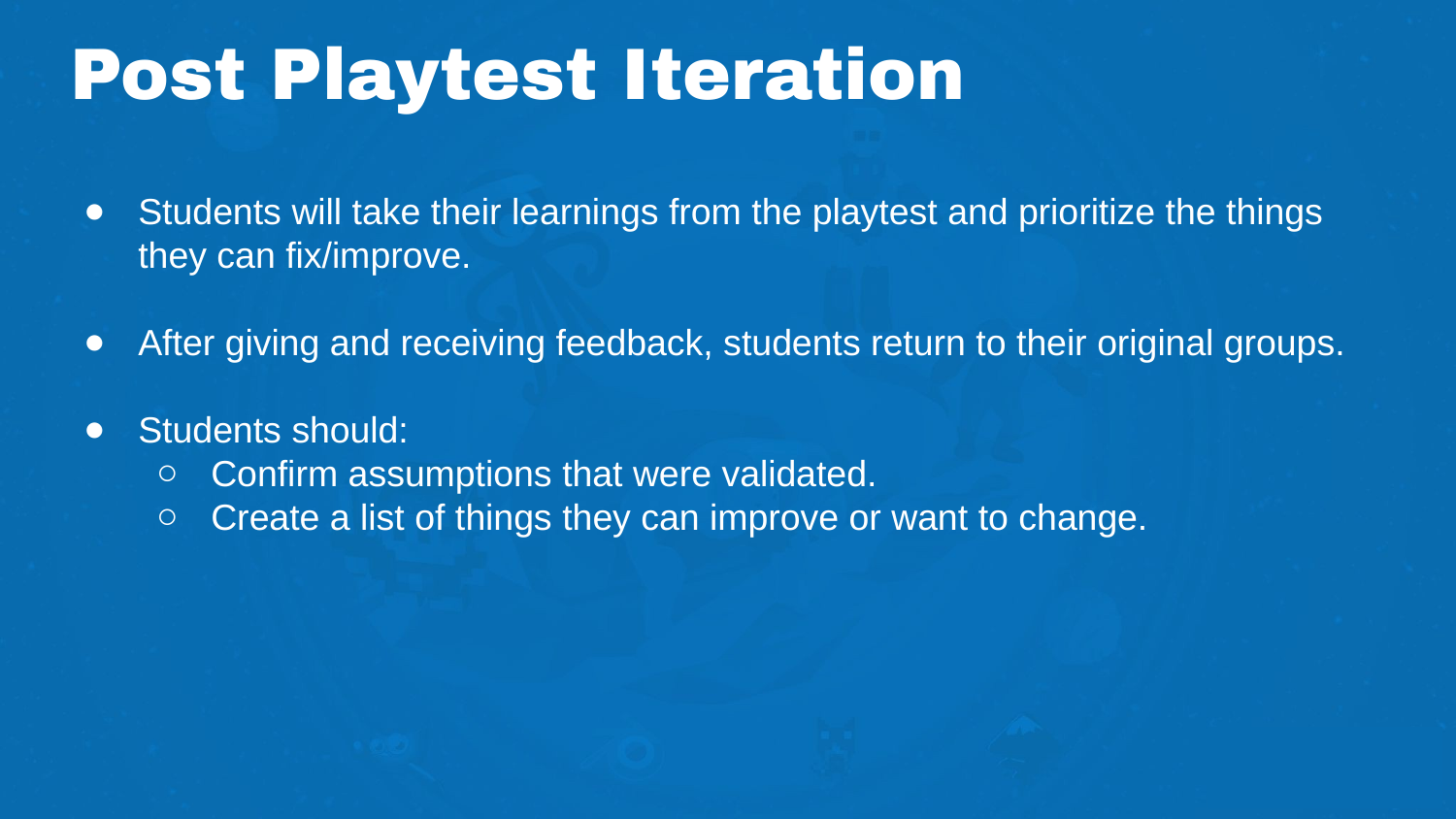

# Post Playtest Iteration
Students will take their learnings from the playtest and prioritize the things they can fix/improve.

After giving and receiving feedback, students return to their original groups.

Students should:
Confirm assumptions that were validated.
Create a list of things they can improve or want to change.